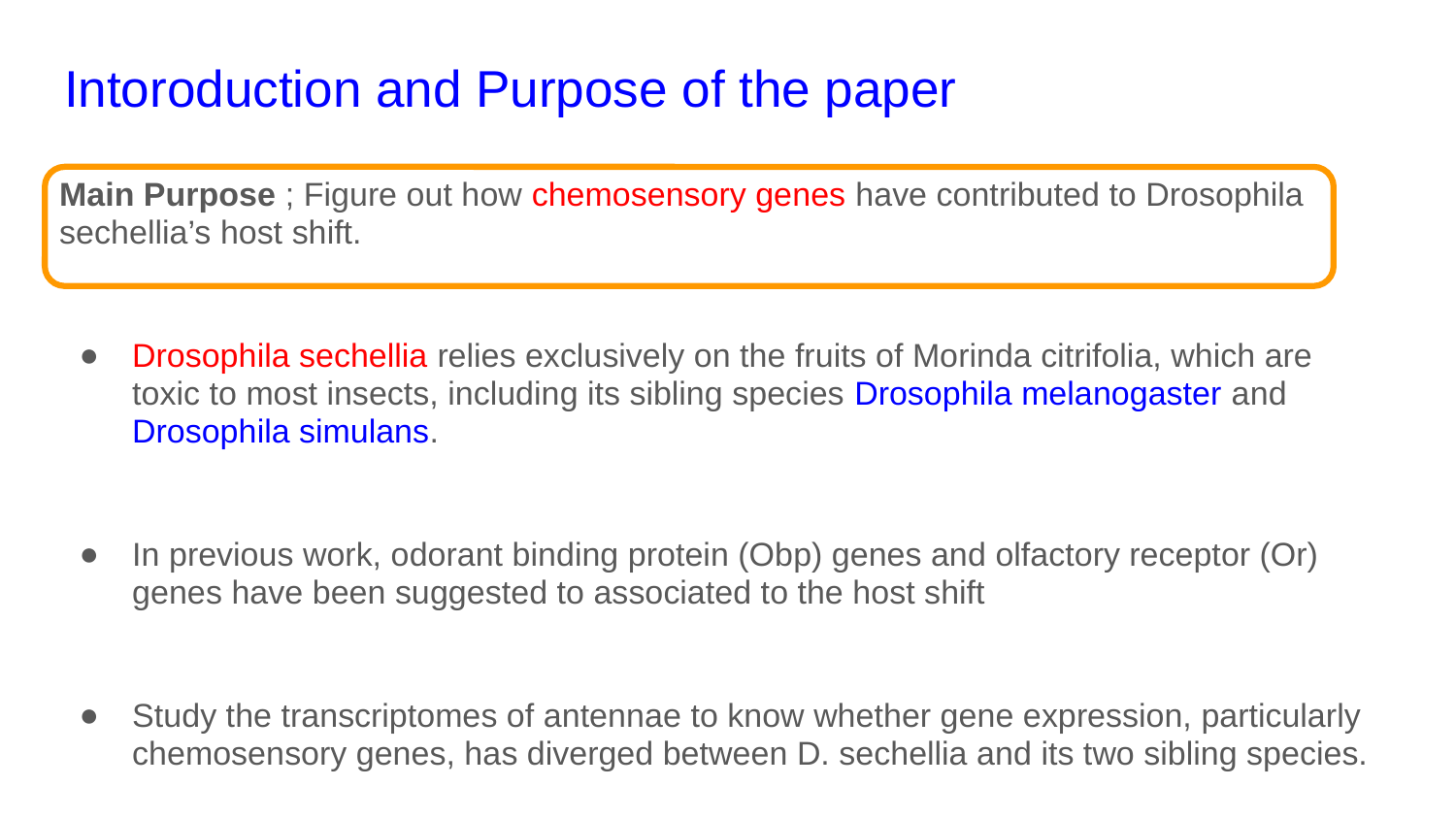

# Intoroduction and Purpose of the paper
Main Purpose ; Figure out how chemosensory genes have contributed to Drosophila sechellia’s host shift.

Drosophila sechellia relies exclusively on the fruits of Morinda citrifolia, which are toxic to most insects, including its sibling species Drosophila melanogaster and Drosophila simulans.

In previous work, odorant binding protein (Obp) genes and olfactory receptor (Or) genes have been suggested to associated to the host shift

Study the transcriptomes of antennae to know whether gene expression, particularly chemosensory genes, has diverged between D. sechellia and its two sibling species.